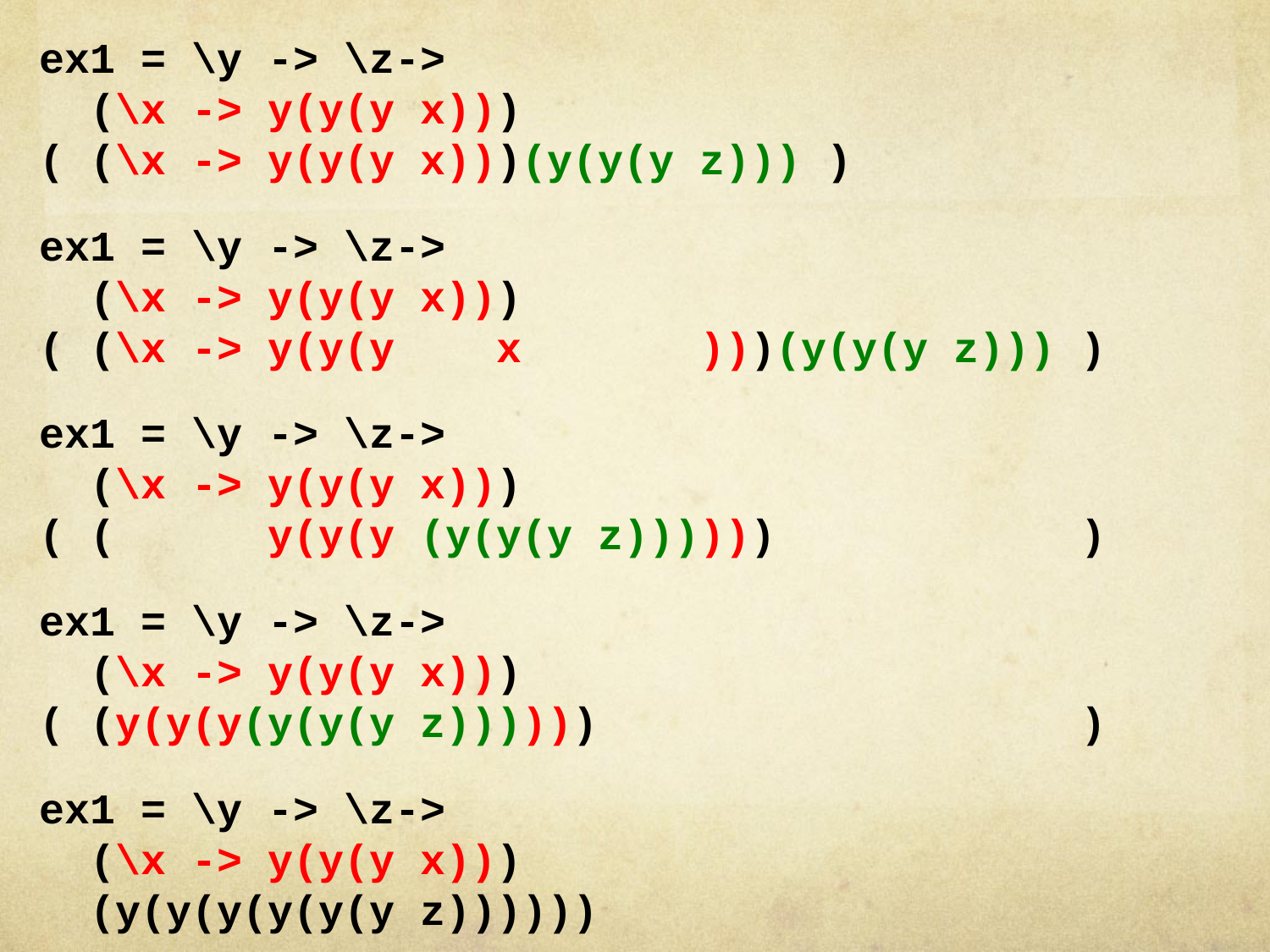

ex1 = \y -> \z->
  (\x -> y(y(y x)))
( (\x -> y(y(y x)))(y(y(y z))) )
ex1 = \y -> \z->
  (\x -> y(y(y x)))
( (\x -> y(y(y    x       )))(y(y(y z))) )
ex1 = \y -> \z->
  (\x -> y(y(y x)))
( (      y(y(y (y(y(y z))))))            )
ex1 = \y -> \z->
  (\x -> y(y(y x)))
( (y(y(y(y(y(y z))))))                   )
ex1 = \y -> \z->
  (\x -> y(y(y x)))
  (y(y(y(y(y(y z))))))